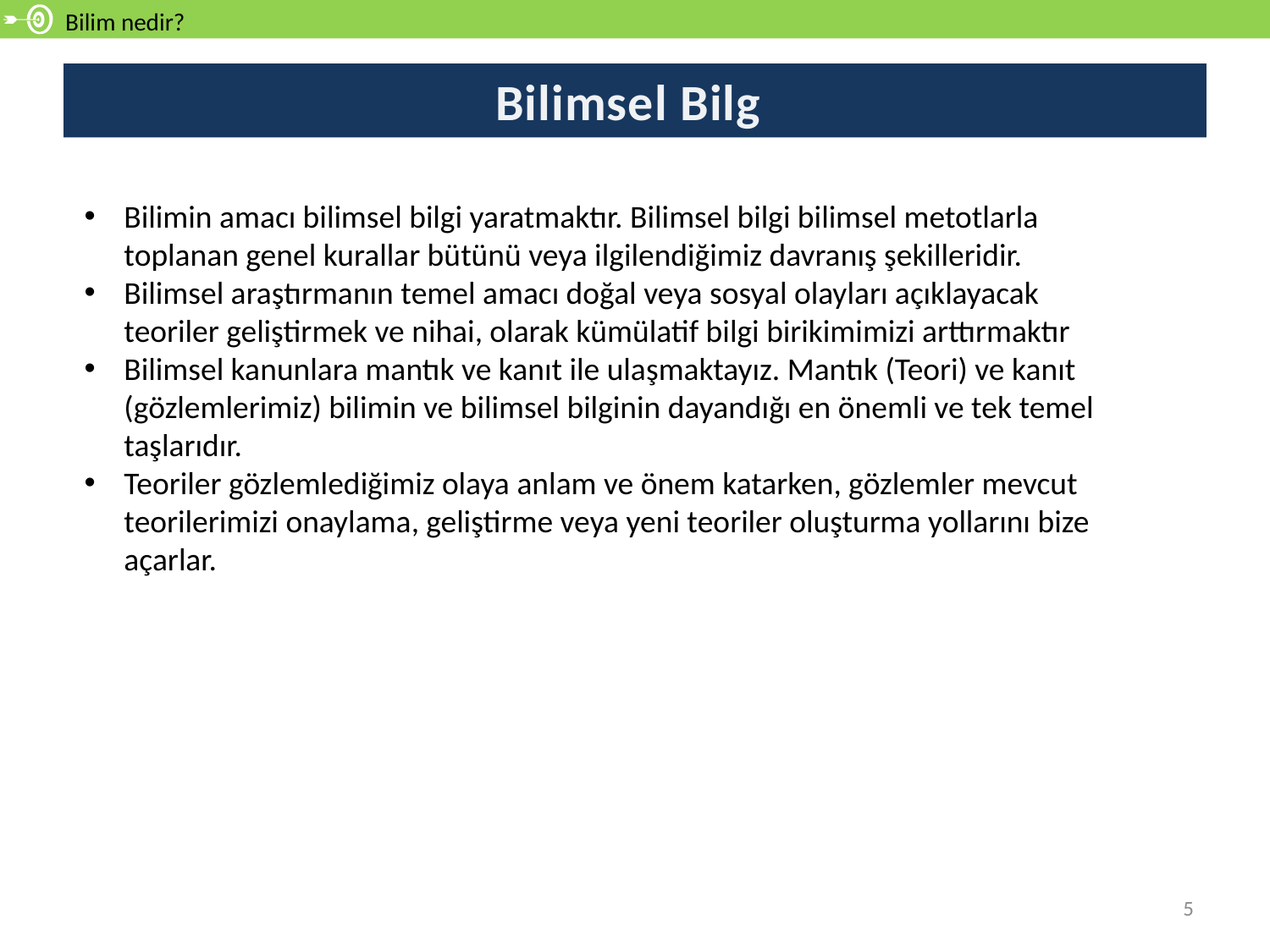

Bilim nedir?
# Bilimsel Bilgi
Bilimin amacı bilimsel bilgi yaratmaktır. Bilimsel bilgi bilimsel metotlarla toplanan genel kurallar bütünü veya ilgilendiğimiz davranış şekilleridir.
Bilimsel araştırmanın temel amacı doğal veya sosyal olayları açıklayacak teoriler geliştirmek ve nihai, olarak kümülatif bilgi birikimimizi arttırmaktır
Bilimsel kanunlara mantık ve kanıt ile ulaşmaktayız. Mantık (Teori) ve kanıt (gözlemlerimiz) bilimin ve bilimsel bilginin dayandığı en önemli ve tek temel taşlarıdır.
Teoriler gözlemlediğimiz olaya anlam ve önem katarken, gözlemler mevcut teorilerimizi onaylama, geliştirme veya yeni teoriler oluşturma yollarını bize açarlar.
5